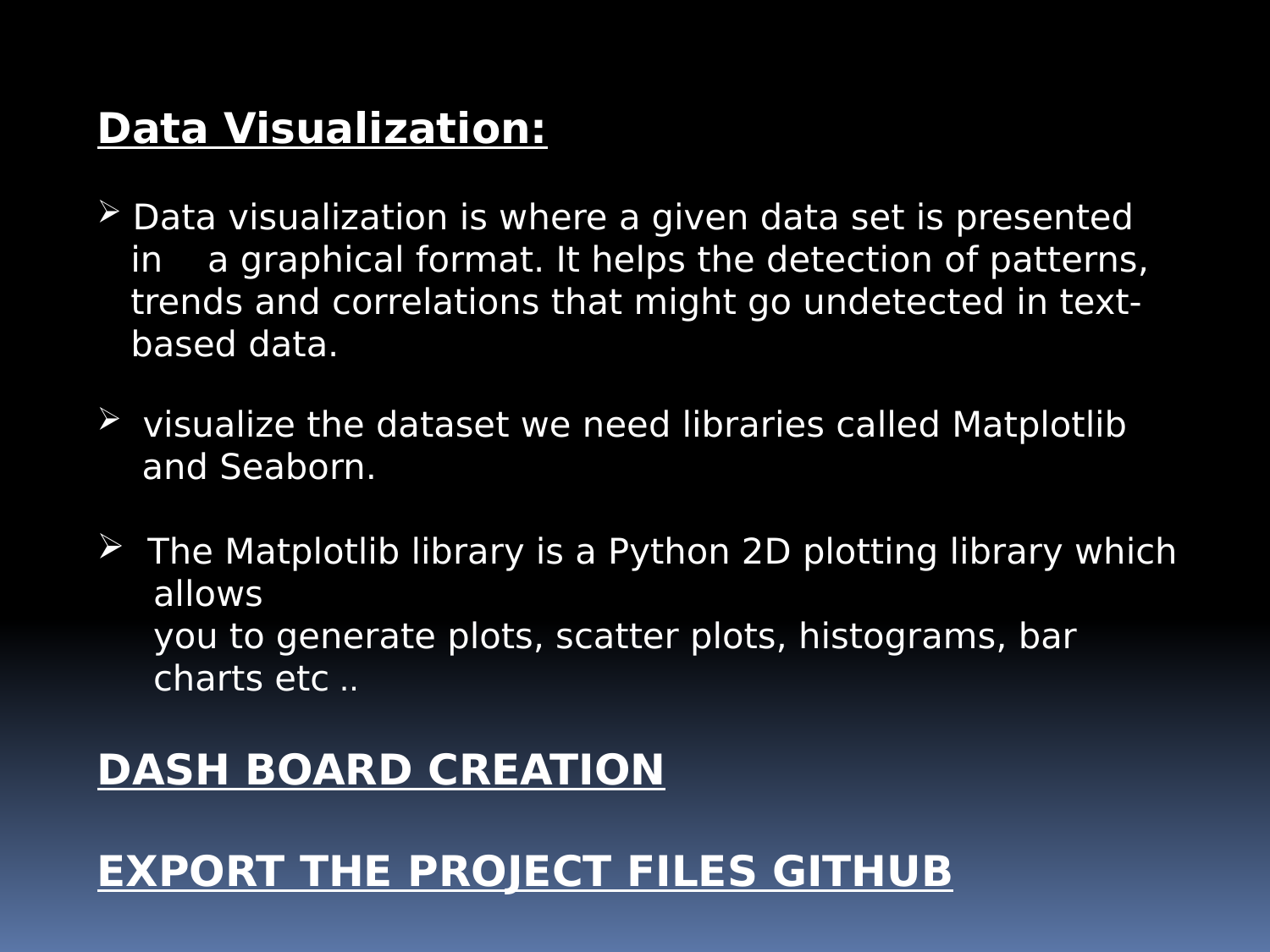

Data Visualization:

 Data visualization is where a given data set is presented
   in    a graphical format. It helps the detection of patterns,
   trends and correlations that might go undetected in text-
   based data.

  visualize the dataset we need libraries called Matplotlib
    and Seaborn.

  The Matplotlib library is a Python 2D plotting library which
     allows
     you to generate plots, scatter plots, histograms, bar
     charts etc ..

DASH BOARD CREATION

EXPORT THE PROJECT FILES GITHUB